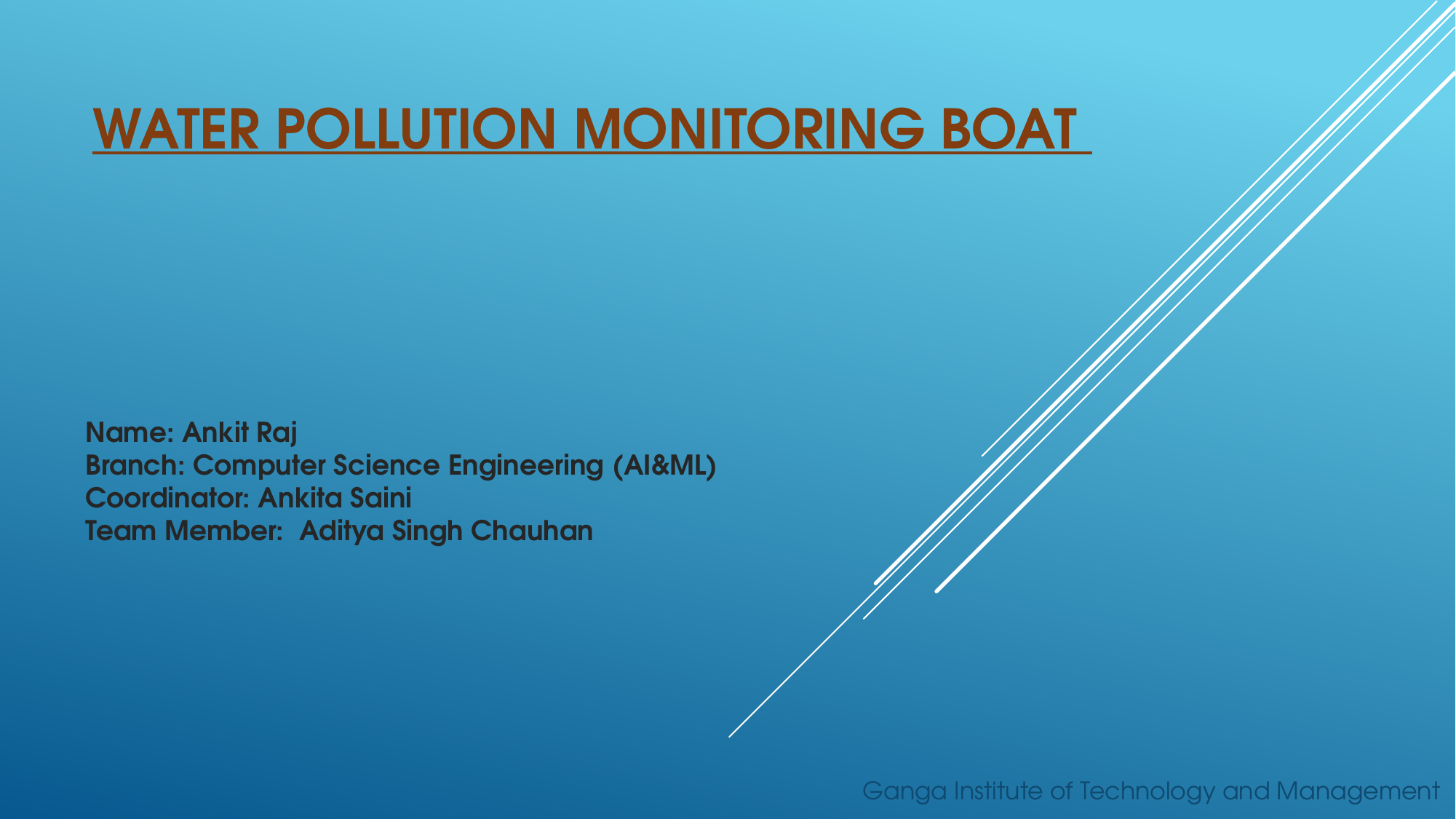

# WATER POLLUTION MONITORING BOAT
Name: Ankit Raj
Branch: Computer Science Engineering (AI&ML)
Coordinator: Ankita Saini
Team Member:  Aditya Singh Chauhan

Ganga Institute of Technology and Management